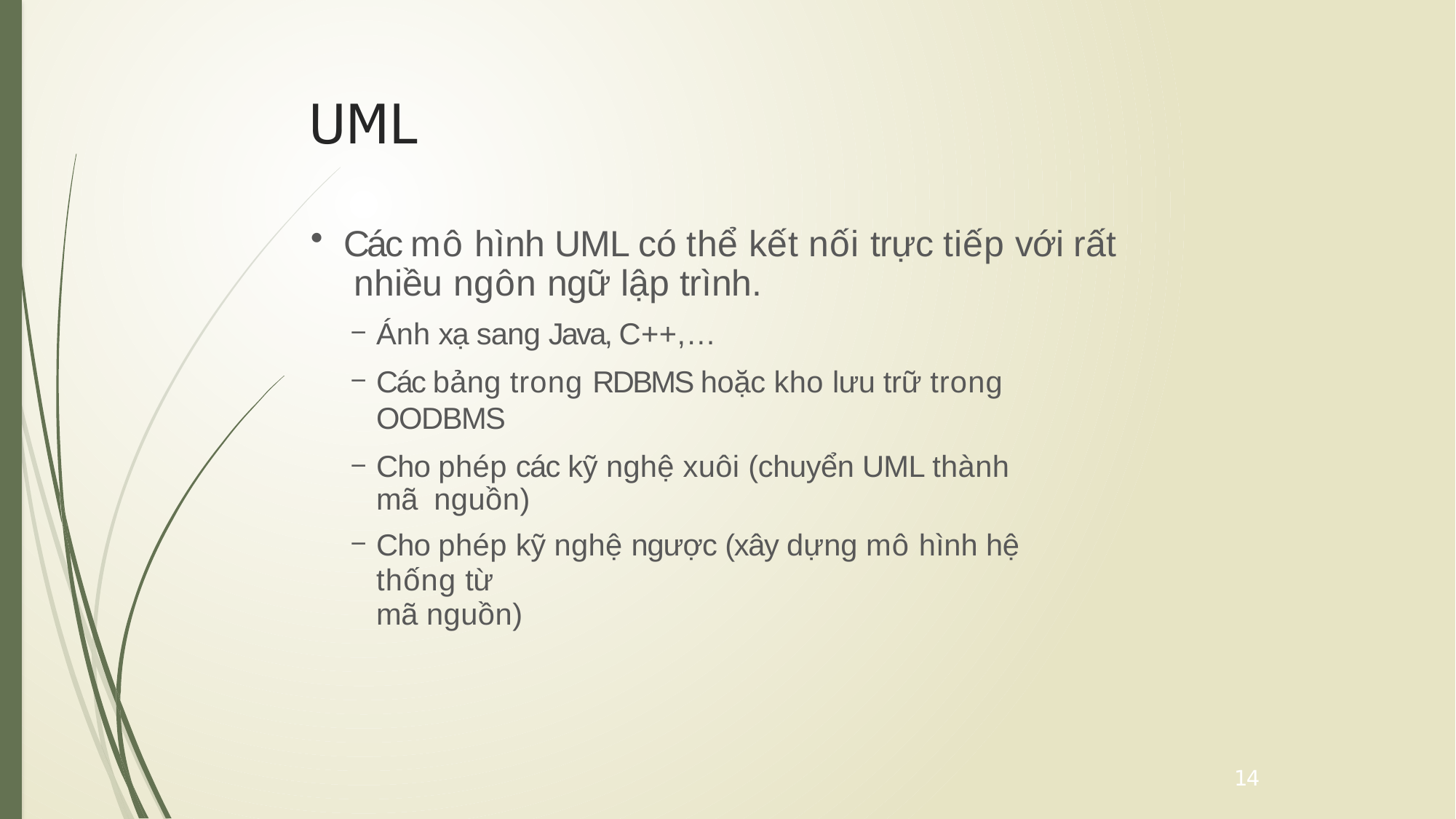

# UML
Các mô hình UML có thể kết nối trực tiếp với rất  nhiều ngôn ngữ lập trình.
Ánh xạ sang Java, C++,…
Các bảng trong RDBMS hoặc kho lưu trữ trong OODBMS
Cho phép các kỹ nghệ xuôi (chuyển UML thành mã  nguồn)
Cho phép kỹ nghệ ngược (xây dựng mô hình hệ thống từ
mã nguồn)
14